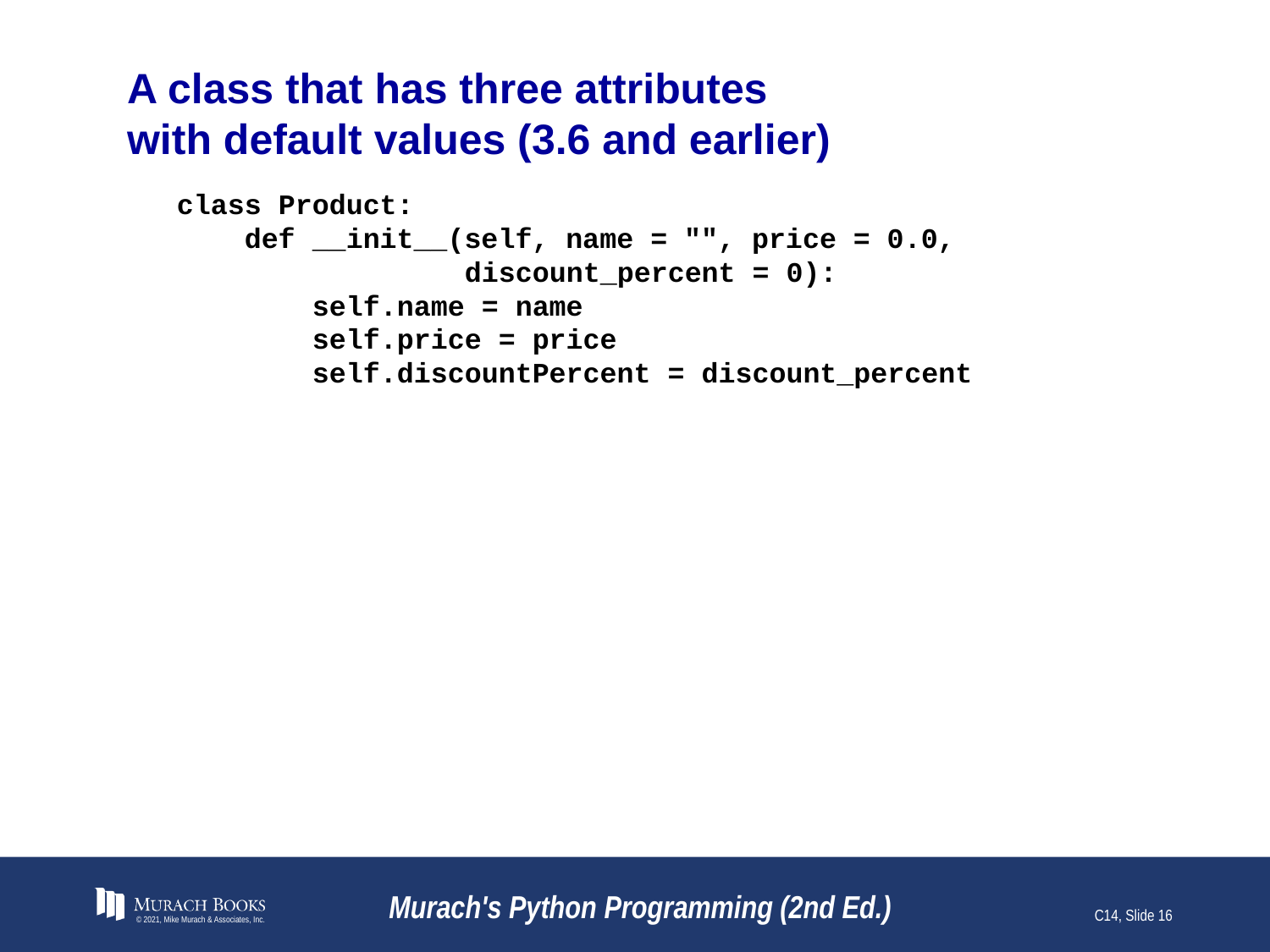

# A class that has three attributes with default values (3.6 and earlier)
class Product:
    def __init__(self, name = "", price = 0.0,
                 discount_percent = 0):
        self.name = name
        self.price = price
        self.discountPercent = discount_percent

© 2021, Mike Murach & Associates, Inc.
Murach's Python Programming (2nd Ed.)

C14, Slide 16